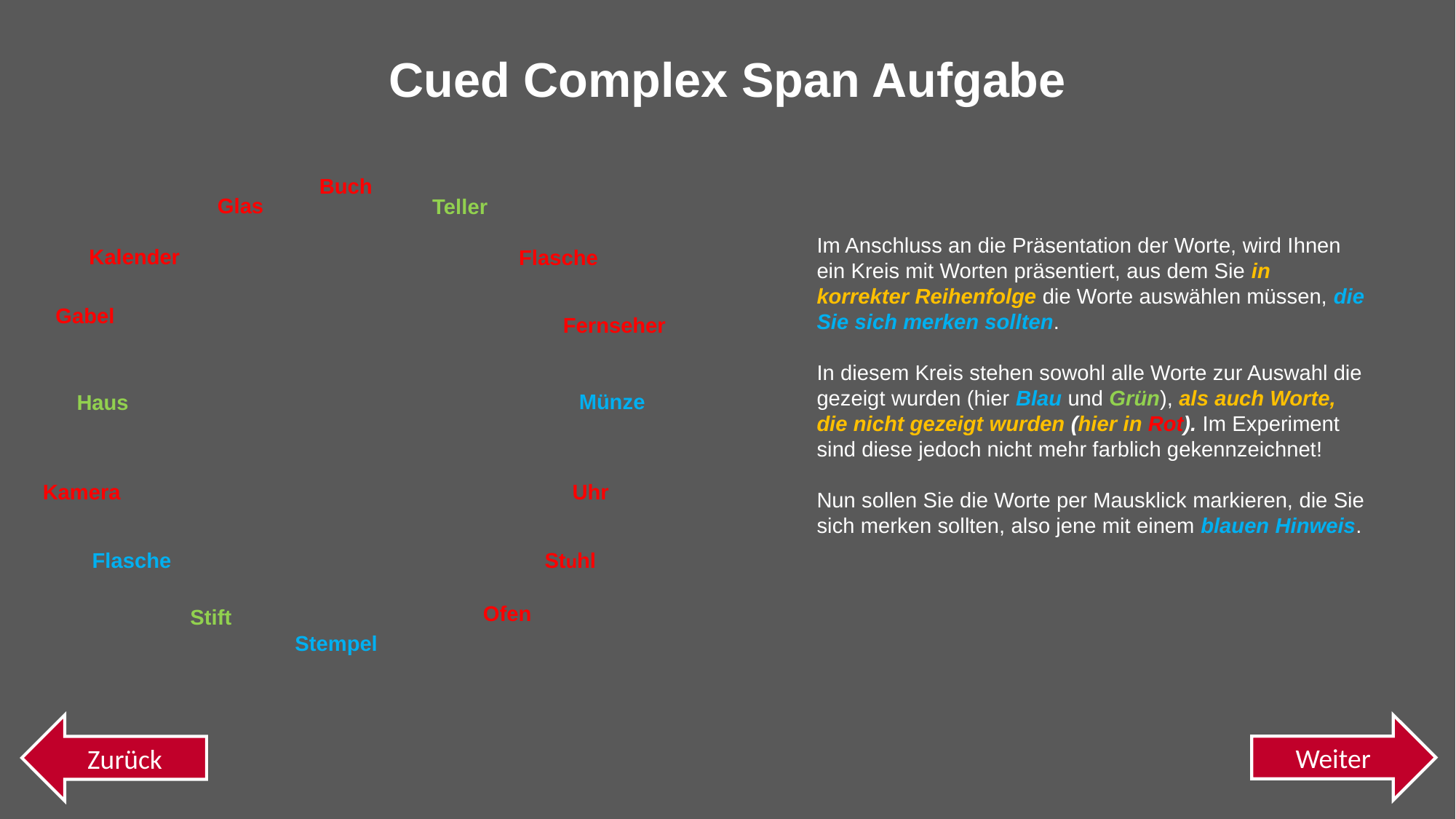

Cued Complex Span Aufgabe
Buch
Glas
Teller
Im Anschluss an die Präsentation der Worte, wird Ihnen ein Kreis mit Worten präsentiert, aus dem Sie in korrekter Reihenfolge die Worte auswählen müssen, die Sie sich merken sollten.

In diesem Kreis stehen sowohl alle Worte zur Auswahl die gezeigt wurden (hier Blau und Grün), als auch Worte, die nicht gezeigt wurden (hier in Rot). Im Experiment sind diese jedoch nicht mehr farblich gekennzeichnet!

Nun sollen Sie die Worte per Mausklick markieren, die Sie sich merken sollten, also jene mit einem blauen Hinweis.

Kalender
Flasche
Gabel
Fernseher
Münze
Haus
Kamera
Uhr
Flasche
Stuhl
Ofen
Stift
Stempel
Zurück
Weiter